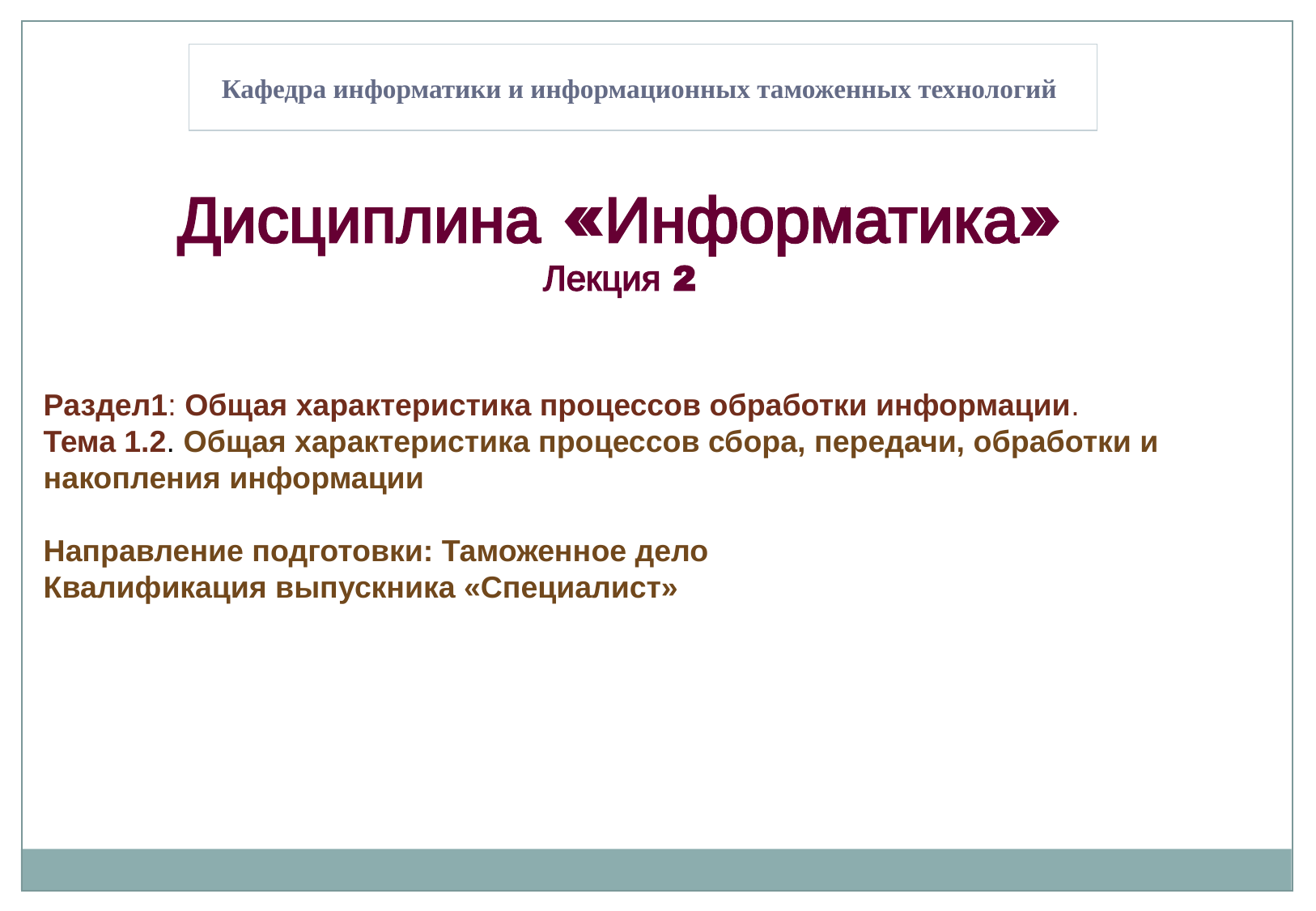

Кафедра информатики и информационных таможенных технологий
Дисциплина «Информатика»
Лекция 2
Раздел1: Общая характеристика процессов обработки информации.
Тема 1.2. Общая характеристика процессов сбора, передачи, обработки и
накопления информации

Направление подготовки: Таможенное дело
Квалификация выпускника «Специалист»